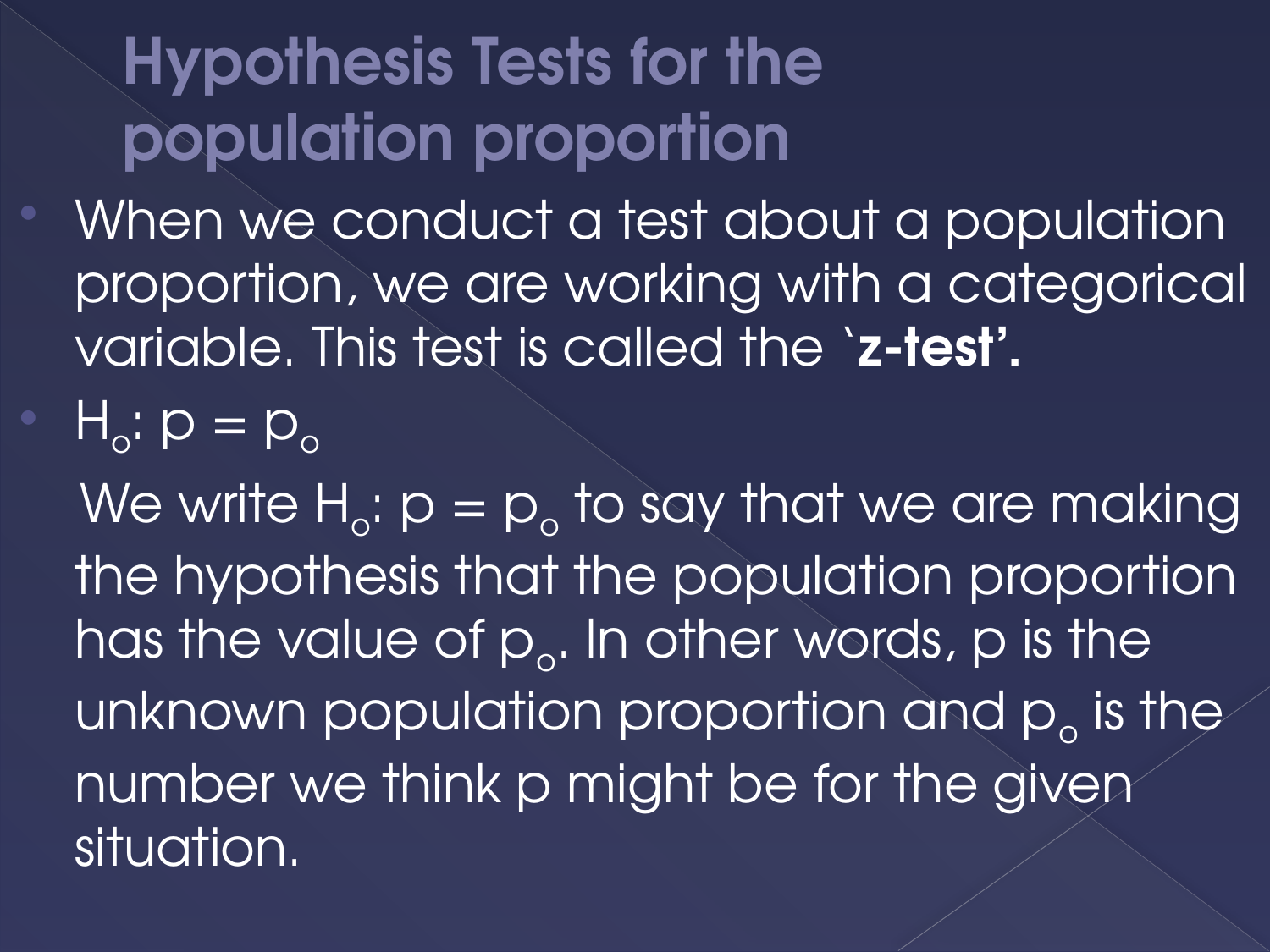

# Hypothesis Tests for the population proportion
When we conduct a test about a population proportion, we are working with a categorical variable. This test is called the ‘z-test’.
Ho: p = po
    We write Ho: p = po to say that we are making the hypothesis that the population proportion has the value of po. In other words, p is the unknown population proportion and po is the number we think p might be for the given situation.